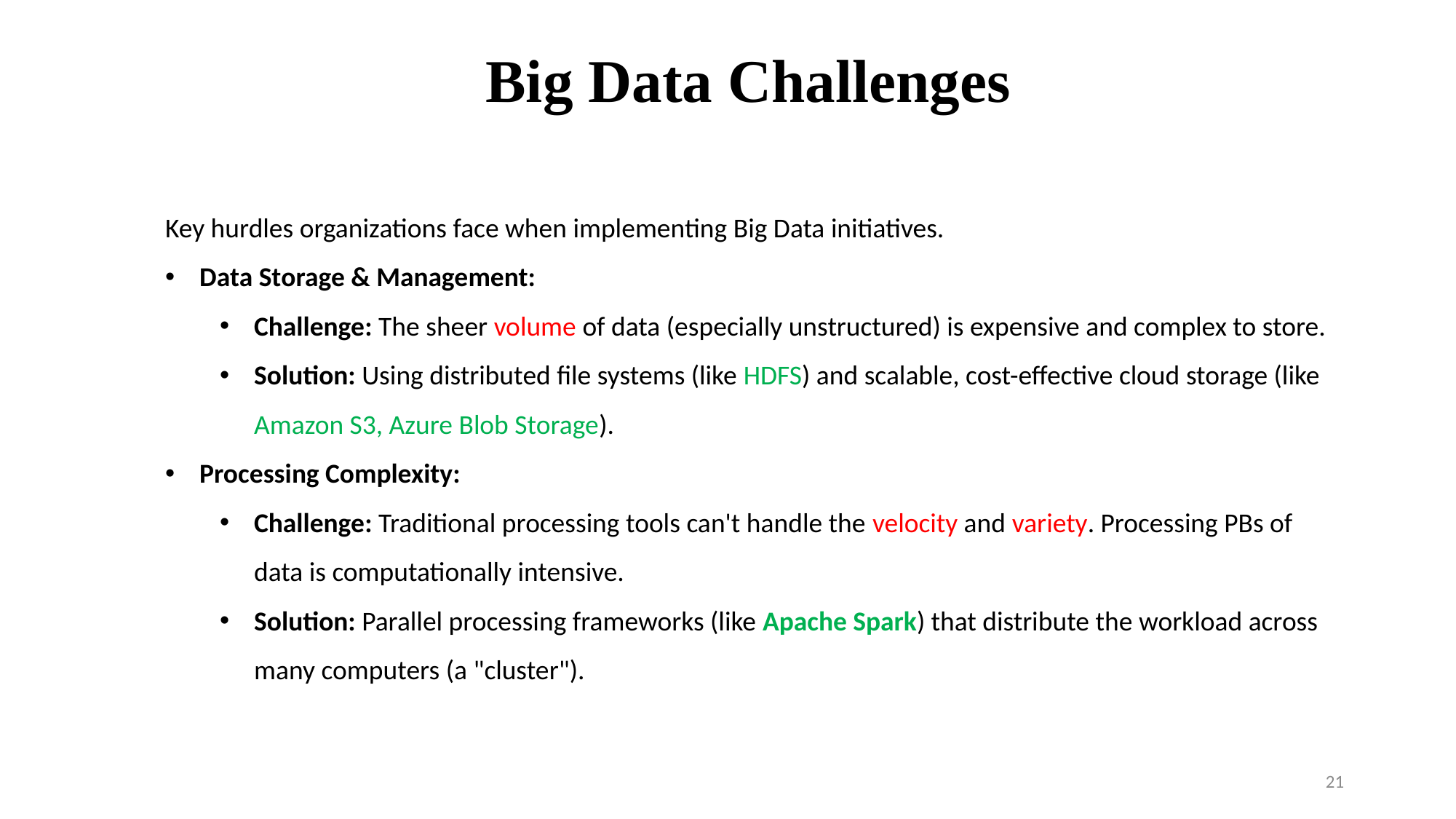

Big Data Challenges
Key hurdles organizations face when implementing Big Data initiatives.
Data Storage & Management:
Challenge: The sheer volume of data (especially unstructured) is expensive and complex to store.
Solution: Using distributed file systems (like HDFS) and scalable, cost-effective cloud storage (like Amazon S3, Azure Blob Storage).
Processing Complexity:
Challenge: Traditional processing tools can't handle the velocity and variety. Processing PBs of data is computationally intensive.
Solution: Parallel processing frameworks (like Apache Spark) that distribute the workload across many computers (a "cluster").
21